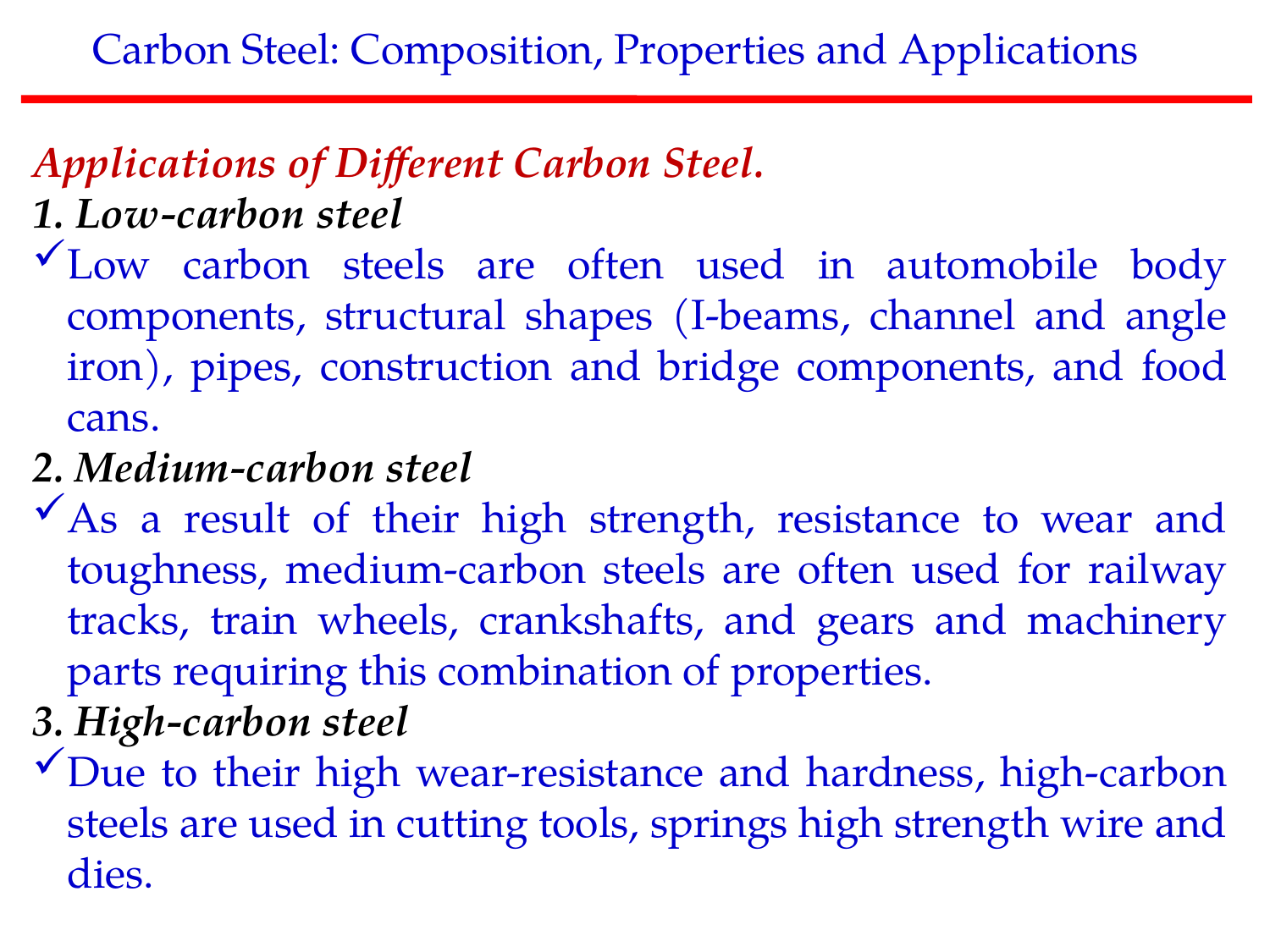

Carbon Steel: Composition, Properties and Applications

Applications of Different Carbon Steel.
1. Low-carbon steel
Low carbon steels are often used in automobile body components, structural shapes (I-beams, channel and angle iron), pipes, construction and bridge components, and food cans.
2. Medium-carbon steel
As a result of their high strength, resistance to wear and toughness, medium-carbon steels are often used for railway tracks, train wheels, crankshafts, and gears and machinery parts requiring this combination of properties.
3. High-carbon steel
Due to their high wear-resistance and hardness, high-carbon steels are used in cutting tools, springs high strength wire and dies.